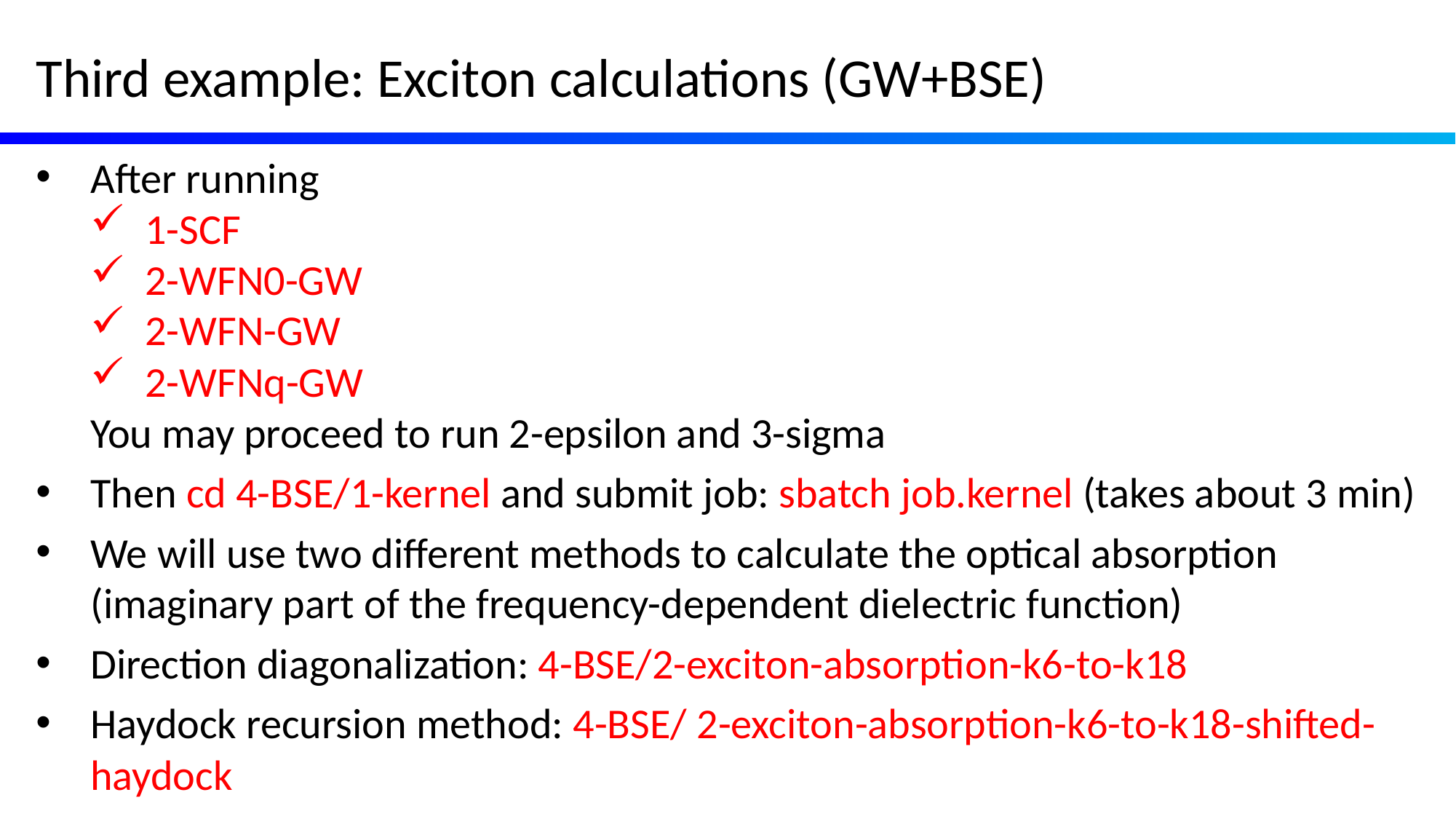

# Third example: Exciton calculations (GW+BSE)

After running
1-SCF
2-WFN0-GW
2-WFN-GW
2-WFNq-GW
You may proceed to run 2-epsilon and 3-sigma
Then cd 4-BSE/1-kernel and submit job: sbatch job.kernel (takes about 3 min)
We will use two different methods to calculate the optical absorption (imaginary part of the frequency-dependent dielectric function)
Direction diagonalization: 4-BSE/2-exciton-absorption-k6-to-k18
Haydock recursion method: 4-BSE/ 2-exciton-absorption-k6-to-k18-shifted-haydock